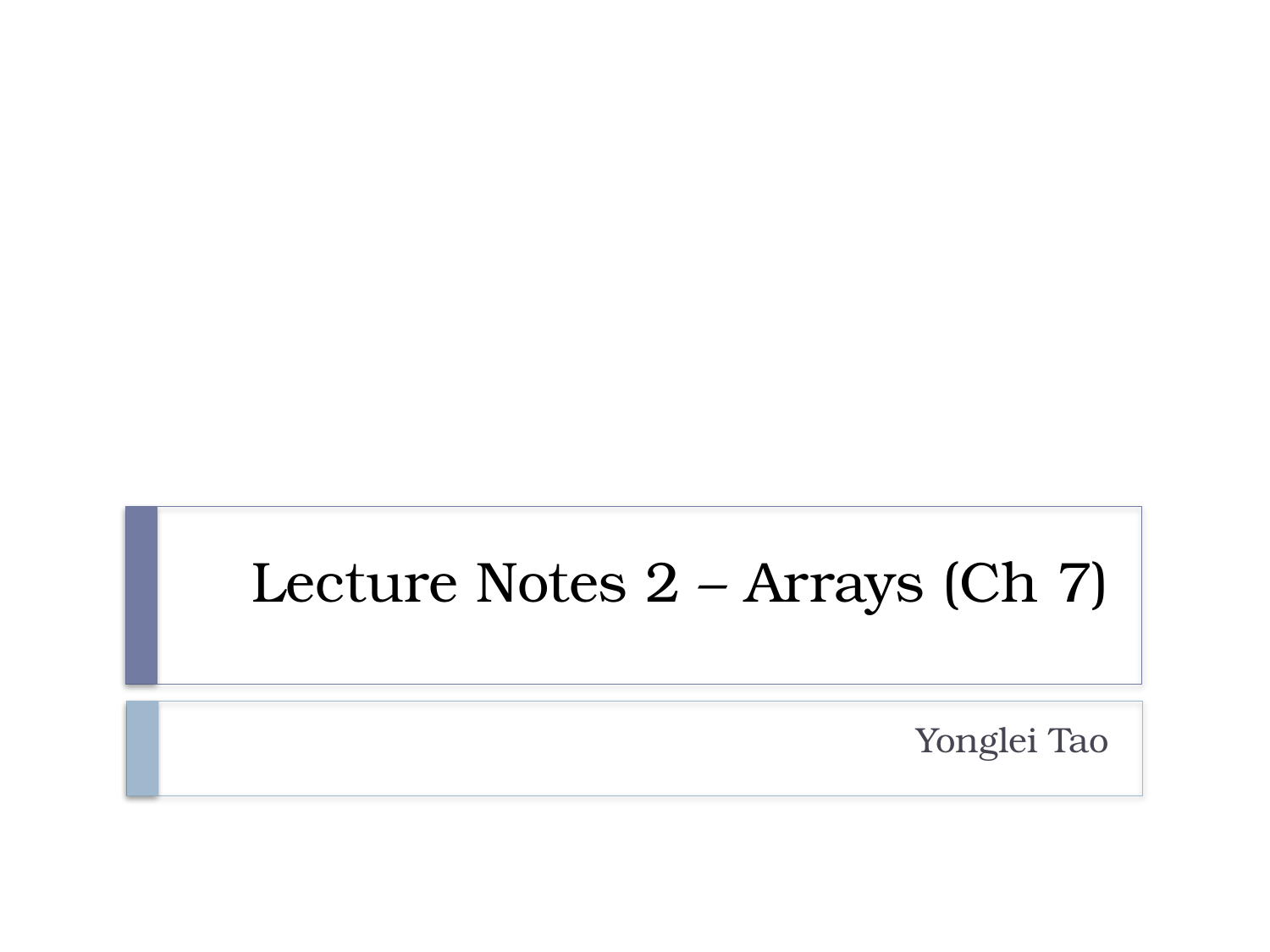

# Lecture Notes 2 – Arrays (Ch 7)
Yonglei Tao